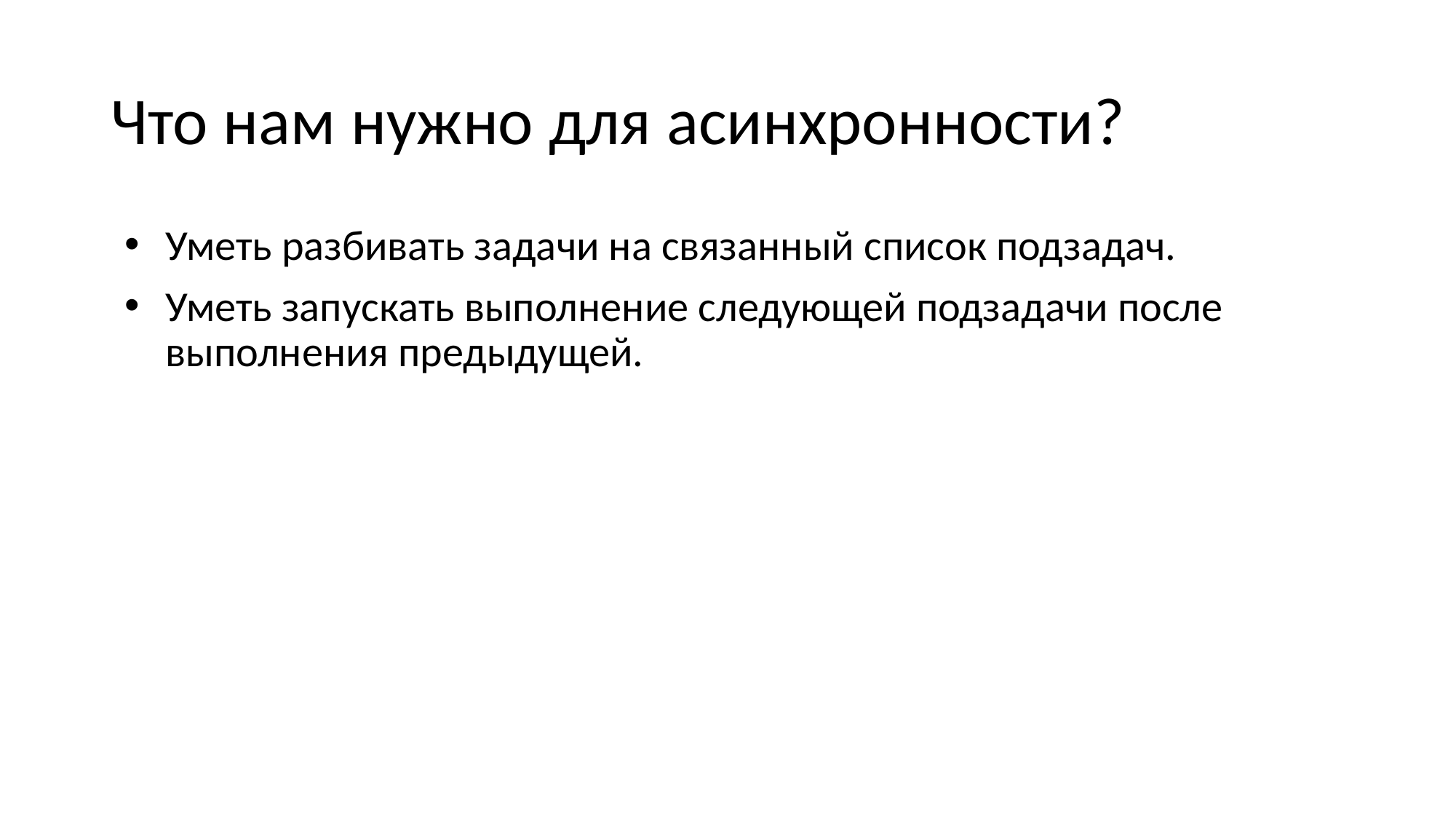

# Что нам нужно для асинхронности?
Уметь разбивать задачи на связанный список подзадач.
Уметь запускать выполнение следующей подзадачи после выполнения предыдущей.